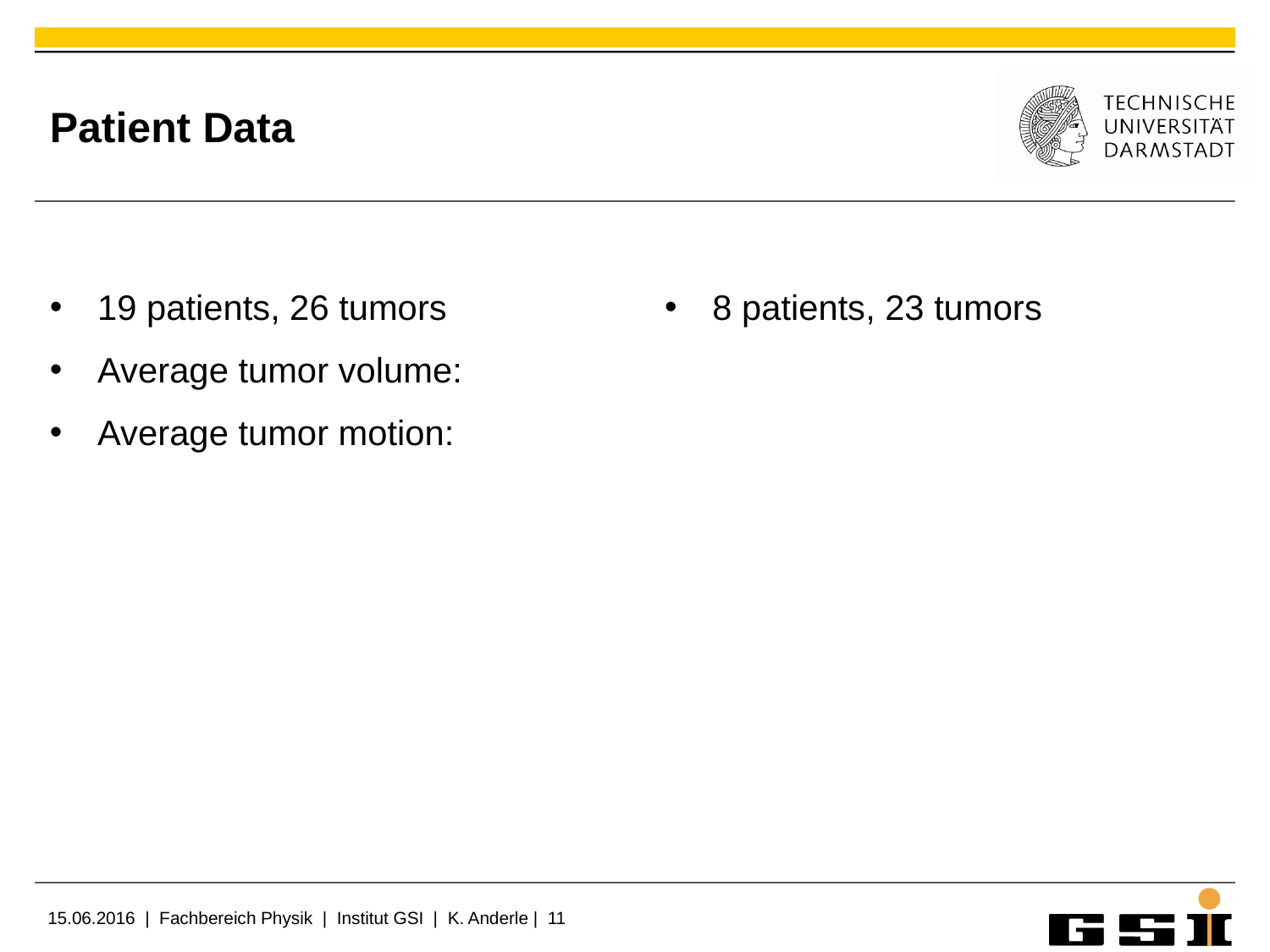

# Patient Data
19 patients, 26 tumors
Average tumor volume:
Average tumor motion:
8 patients, 23 tumors